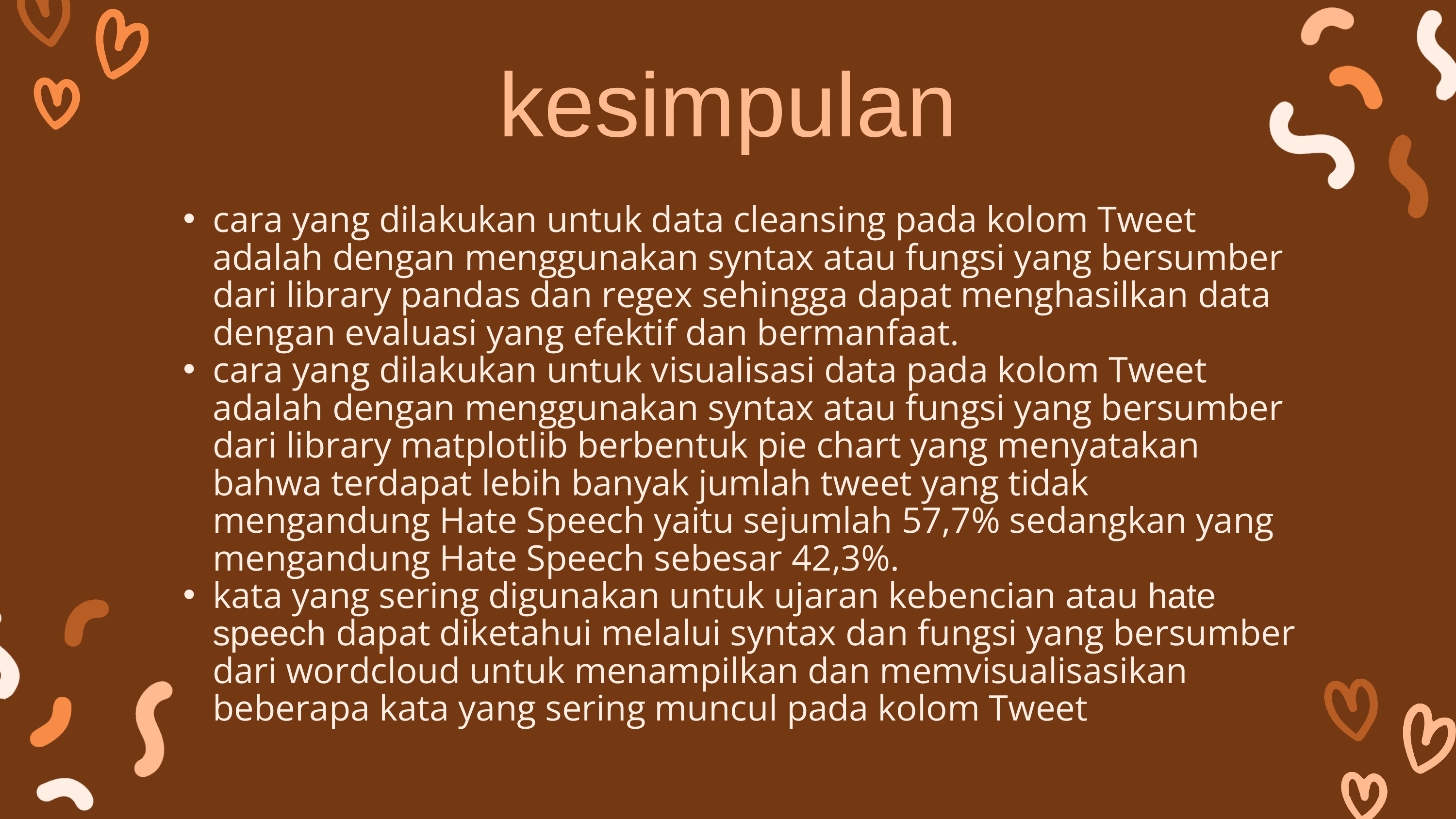

kesimpulan
cara yang dilakukan untuk data cleansing pada kolom Tweet adalah dengan menggunakan syntax atau fungsi yang bersumber dari library pandas dan regex sehingga dapat menghasilkan data dengan evaluasi yang efektif dan bermanfaat.
cara yang dilakukan untuk visualisasi data pada kolom Tweet adalah dengan menggunakan syntax atau fungsi yang bersumber dari library matplotlib berbentuk pie chart yang menyatakan bahwa terdapat lebih banyak jumlah tweet yang tidak mengandung Hate Speech yaitu sejumlah 57,7% sedangkan yang mengandung Hate Speech sebesar 42,3%.
kata yang sering digunakan untuk ujaran kebencian atau hate speech dapat diketahui melalui syntax dan fungsi yang bersumber dari wordcloud untuk menampilkan dan memvisualisasikan beberapa kata yang sering muncul pada kolom Tweet